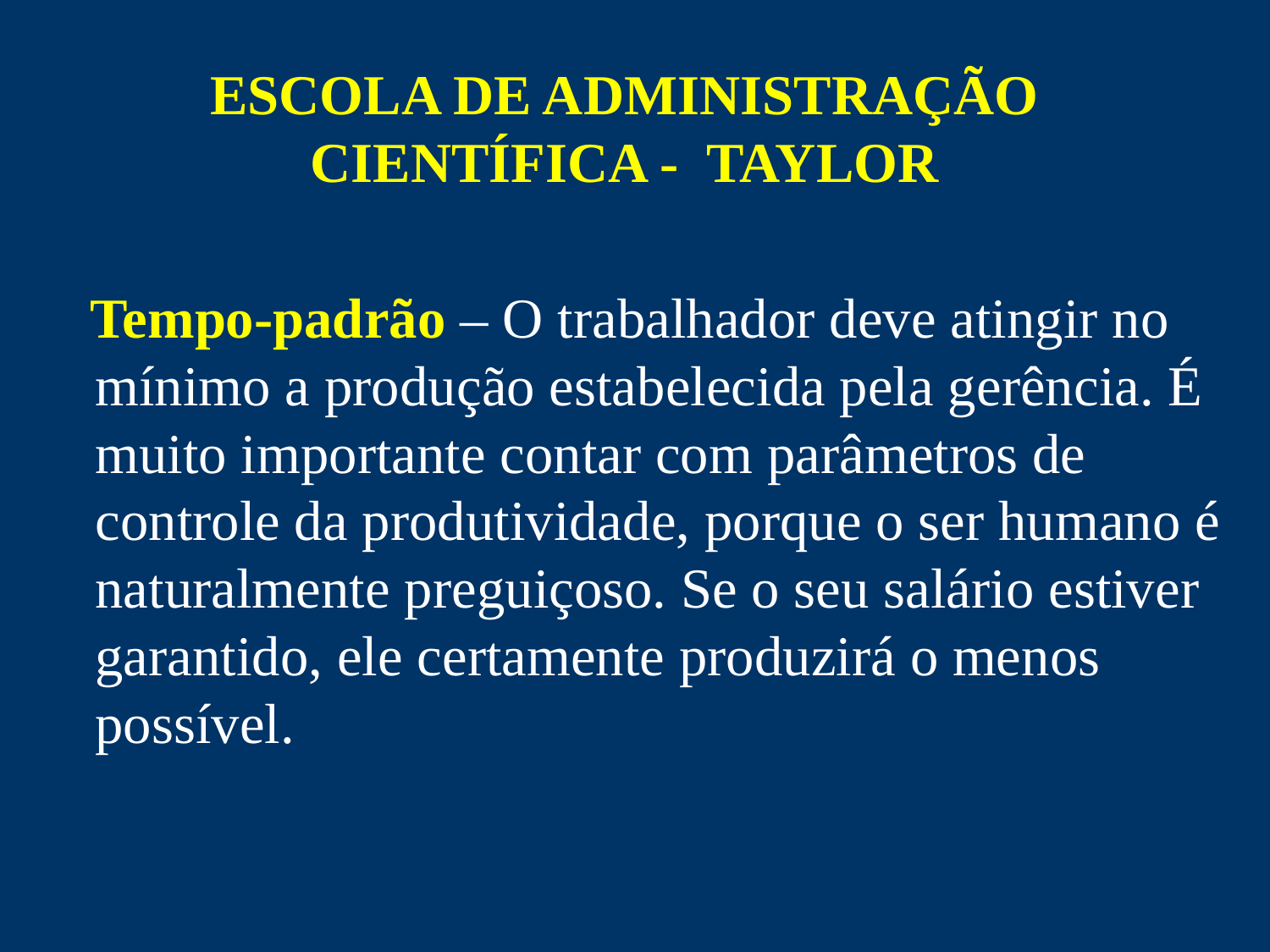

# ESCOLA DE ADMINISTRAÇÃO CIENTÍFICA -  TAYLOR
   Tempo-padrão – O trabalhador deve atingir no mínimo a produção estabelecida pela gerência. É muito importante contar com parâmetros de controle da produtividade, porque o ser humano é naturalmente preguiçoso. Se o seu salário estiver garantido, ele certamente produzirá o menos possível.